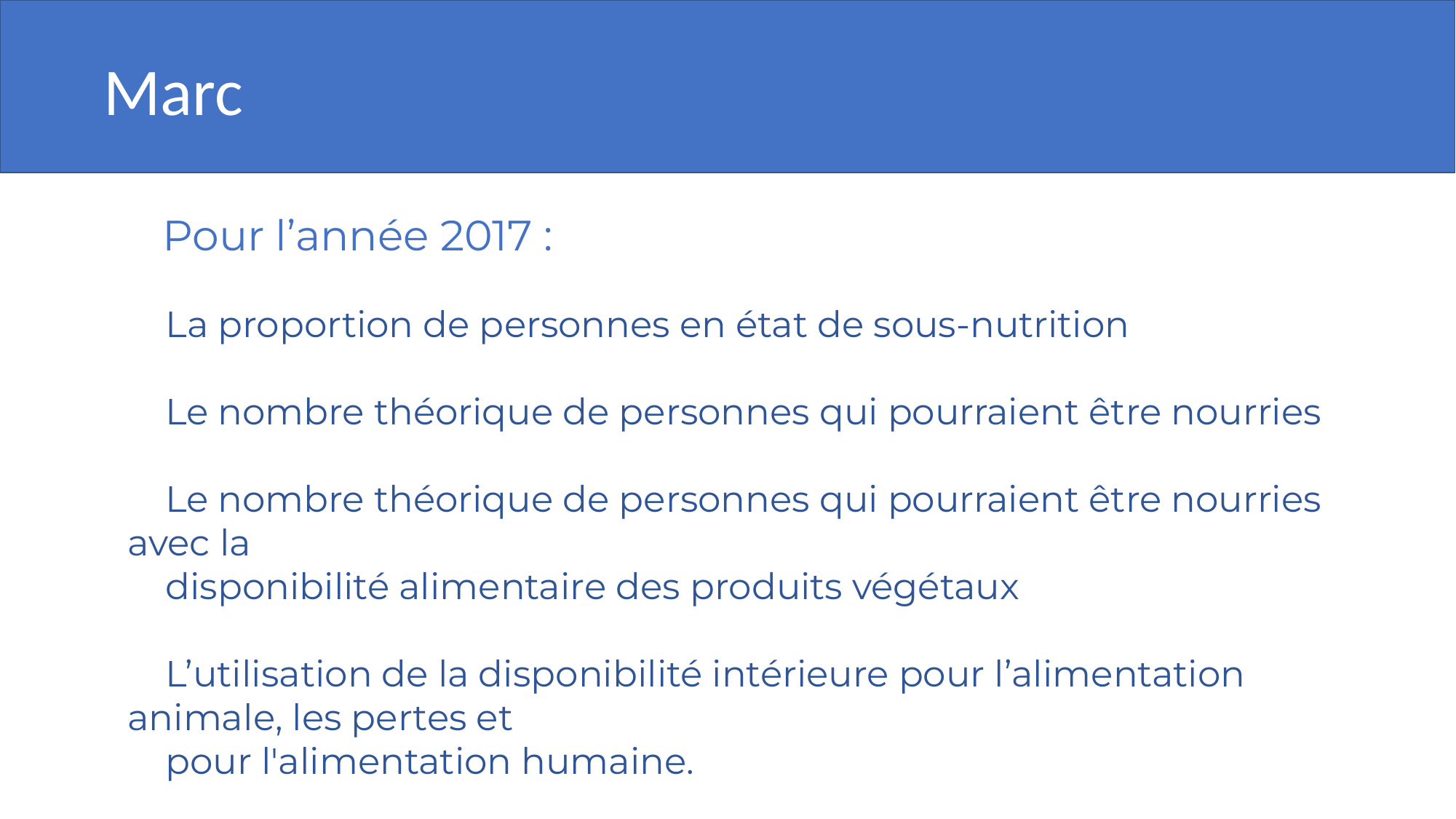

# Marc
Pour l’année 2017 :
    La proportion de personnes en état de sous-nutrition
    Le nombre théorique de personnes qui pourraient être nourries
    Le nombre théorique de personnes qui pourraient être nourries  avec la
    disponibilité alimentaire des produits végétaux
    L’utilisation de la disponibilité intérieure pour l’alimentation animale, les pertes et
    pour l'alimentation humaine.